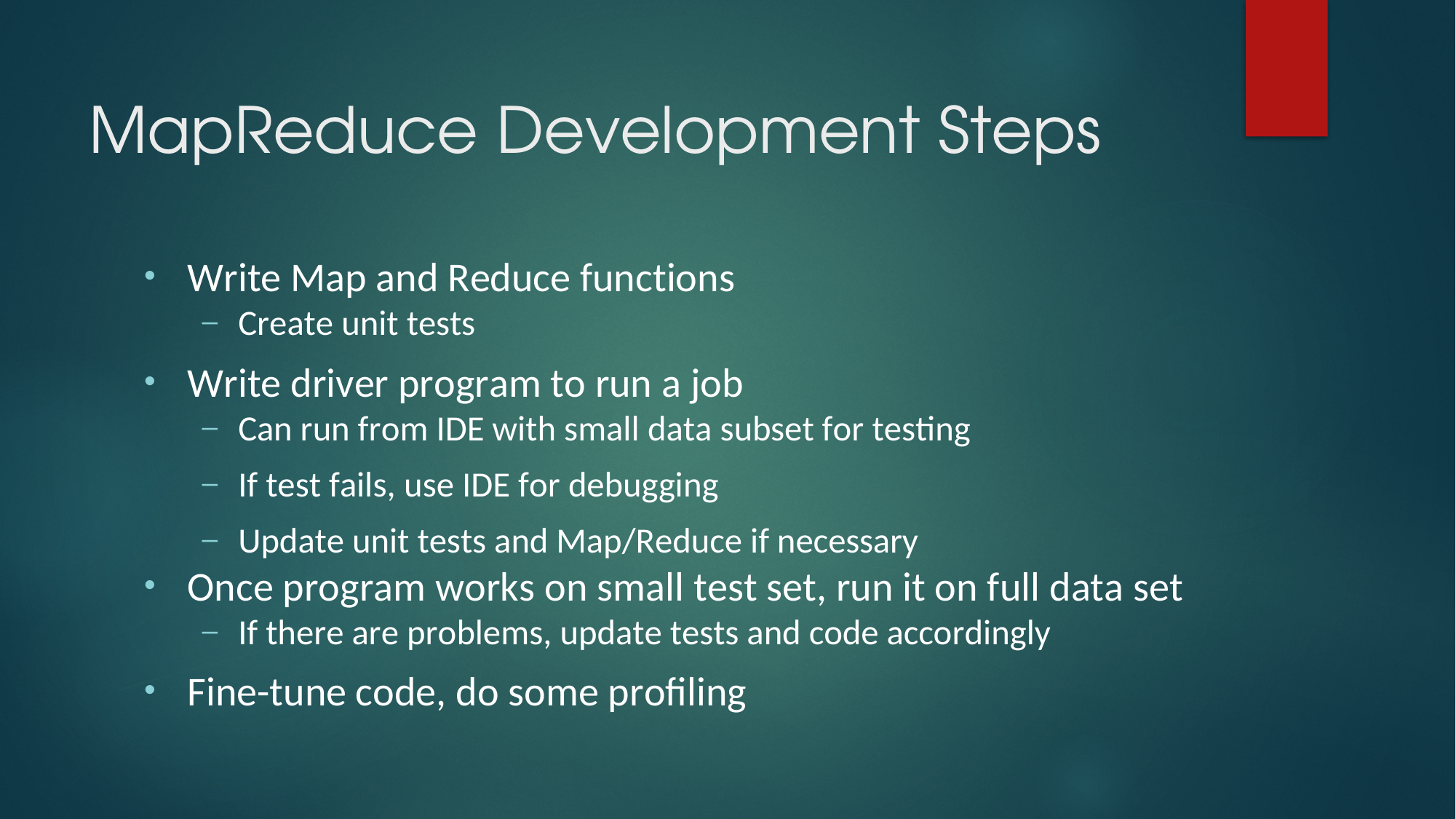

# MapReduce Development Steps
Write Map and Reduce functions
Create unit tests
Write driver program to run a job
Can run from IDE with small data subset for testing
If test fails, use IDE for debugging
Update unit tests and Map/Reduce if necessary
Once program works on small test set, run it on full data set
If there are problems, update tests and code accordingly
Fine-tune code, do some profiling